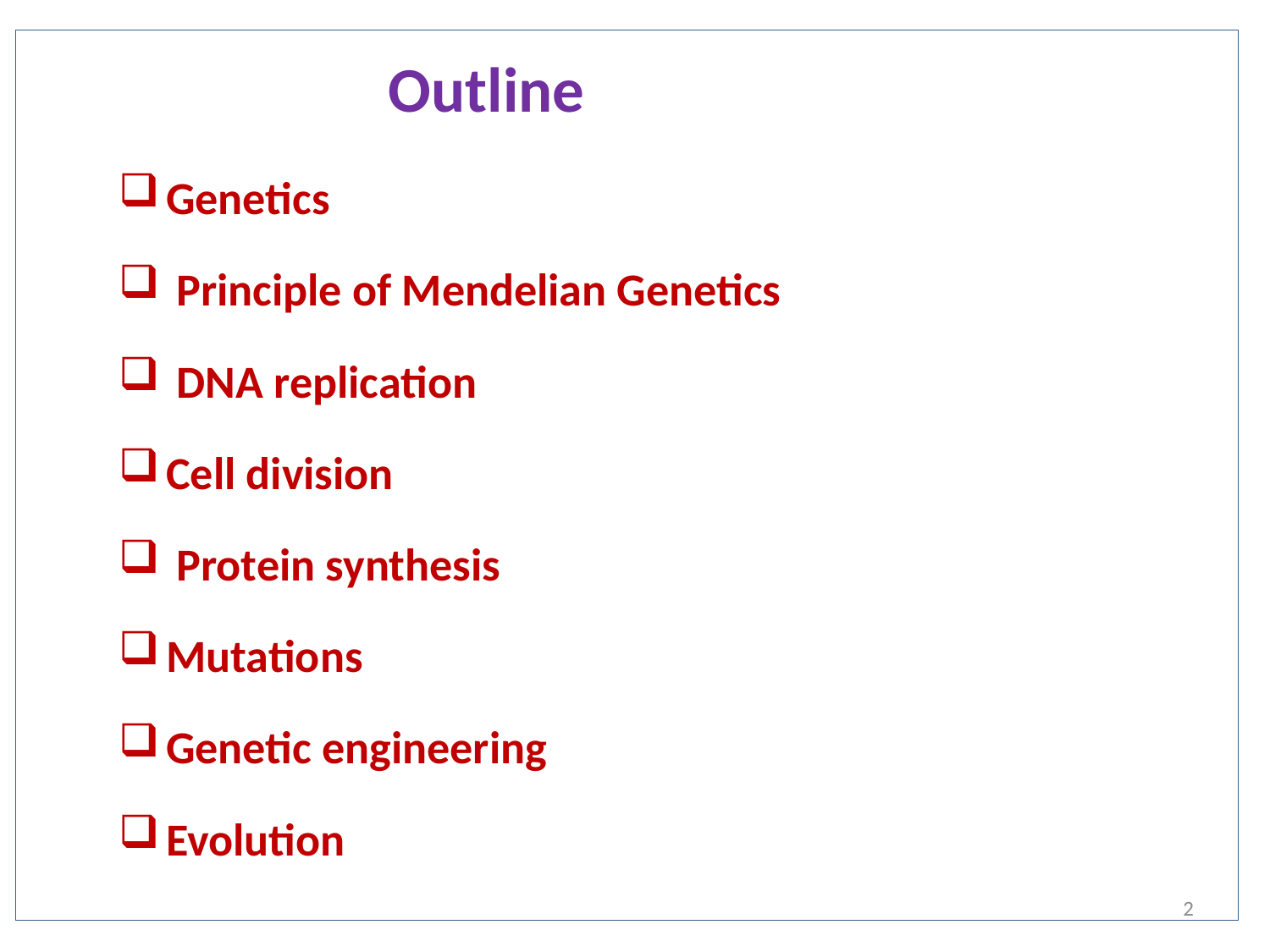

# Outline
Genetics
 Principle of Mendelian Genetics
 DNA replication
Cell division
 Protein synthesis
Mutations
Genetic engineering
Evolution
2